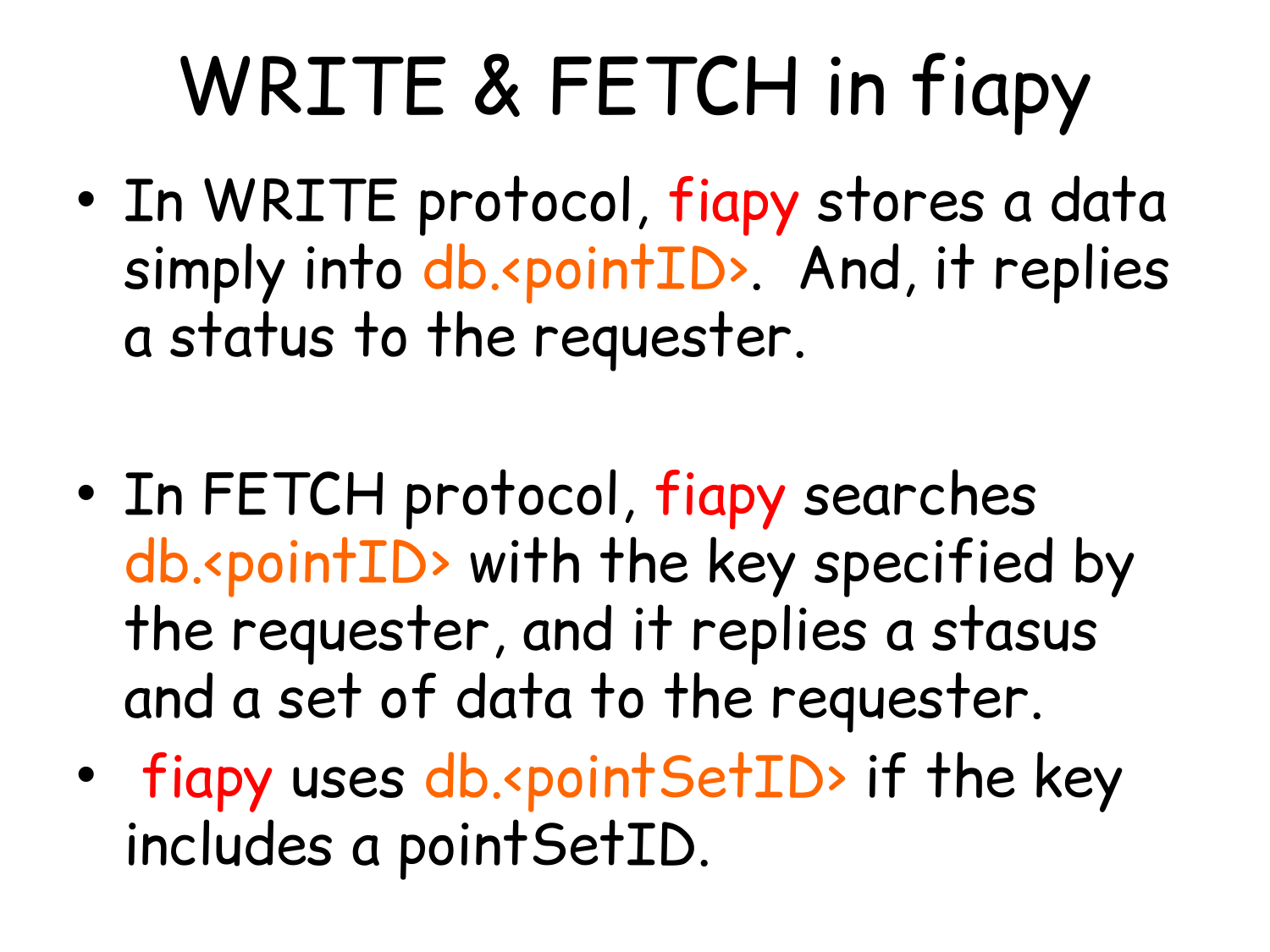

# WRITE & FETCH in fiapy
In WRITE protocol, fiapy stores a data simply into db.<pointID>.  And, it replies a status to the requester.

In FETCH protocol, fiapy searches db.<pointID> with the key specified by the requester, and it replies a stasus and a set of data to the requester.
 fiapy uses db.<pointSetID> if the key includes a pointSetID.